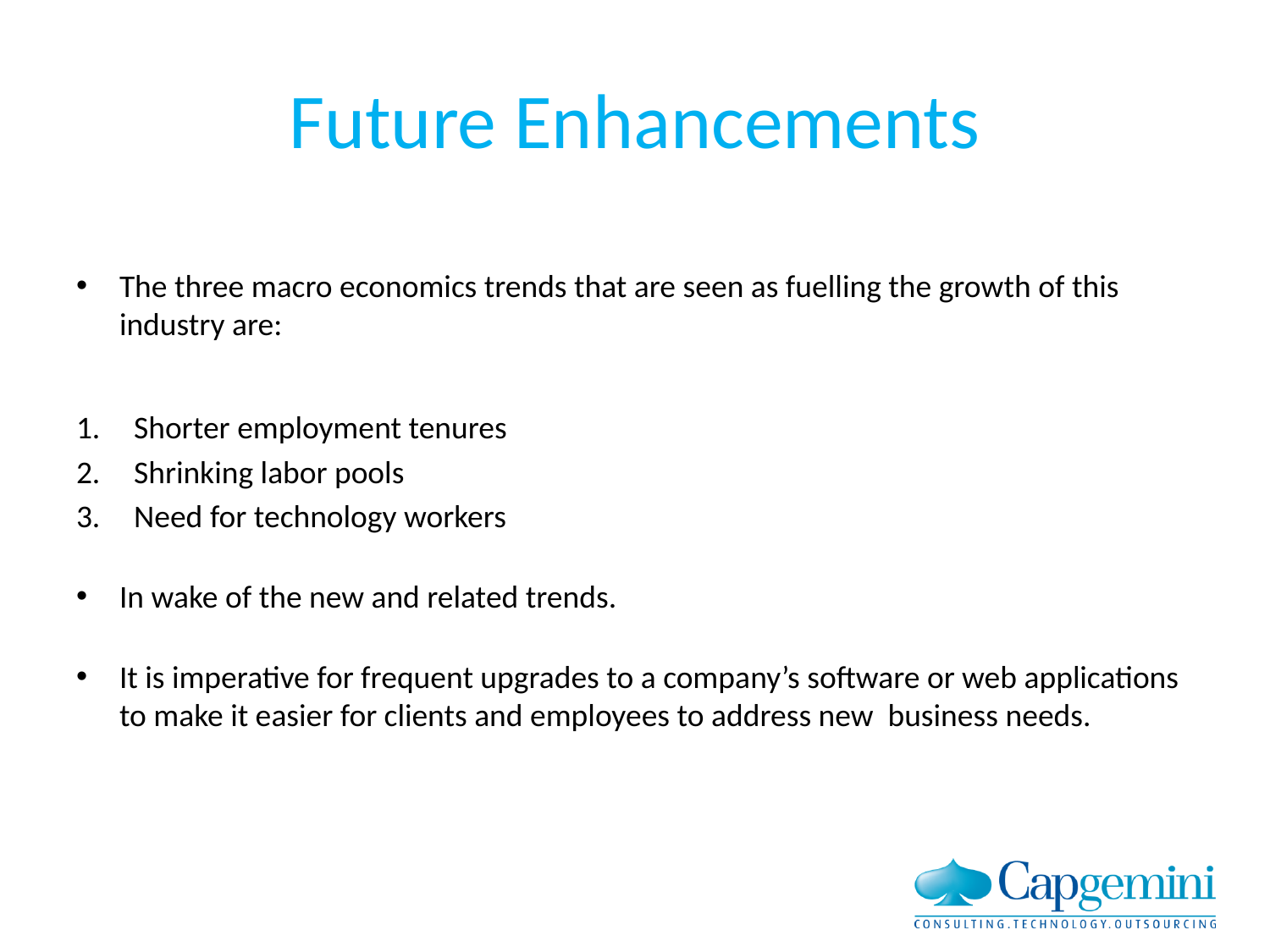

# Future Enhancements

The three macro economics trends that are seen as fuelling the growth of this industry are:

Shorter employment tenures
Shrinking labor pools
Need for technology workers

In wake of the new and related trends.

It is imperative for frequent upgrades to a company’s software or web applications to make it easier for clients and employees to address new  business needs.